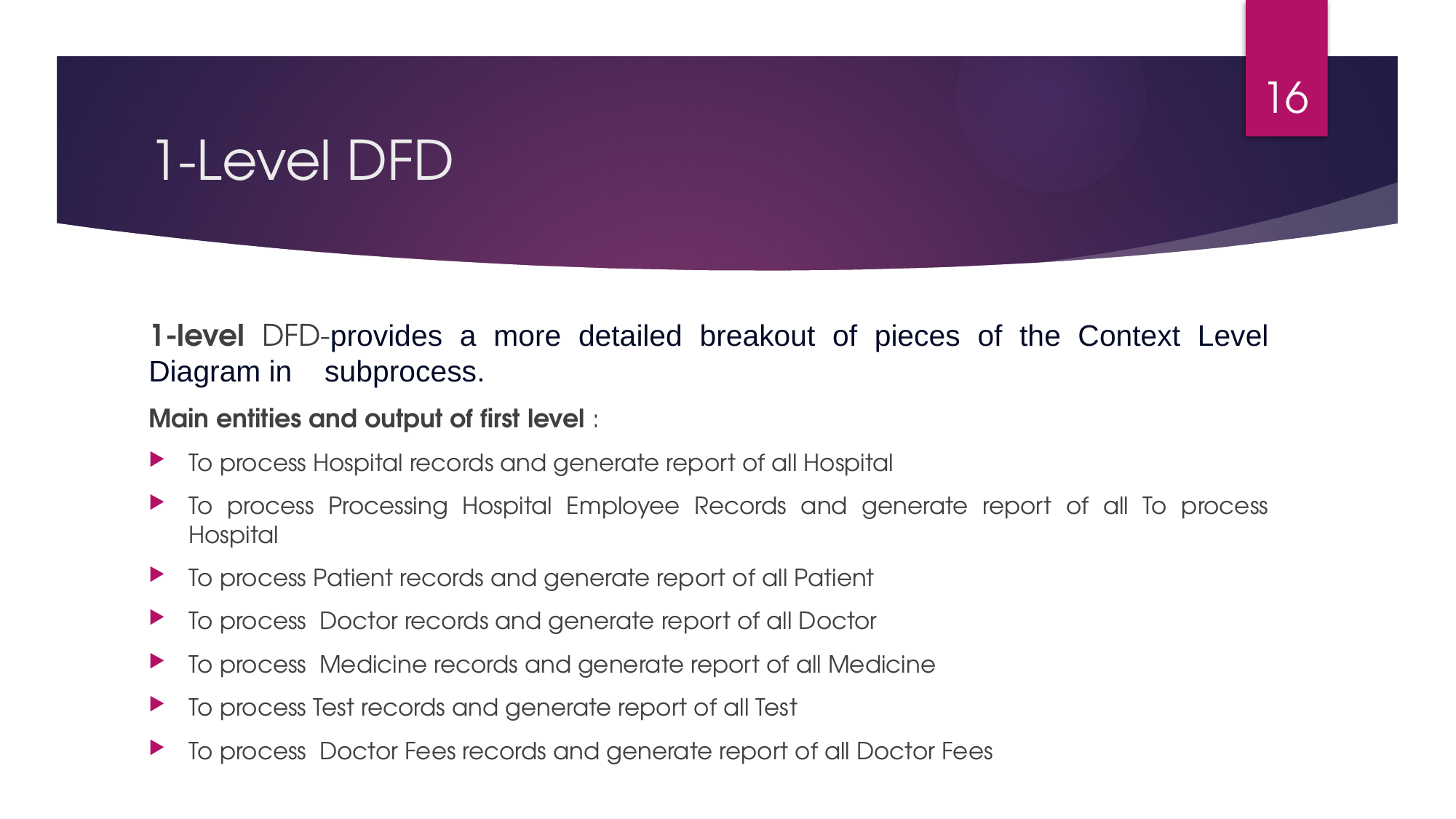

16
# 1-Level DFD
1-level DFD-provides a more detailed breakout of pieces of the Context Level Diagram in    subprocess.
Main entities and output of first level :
To process Hospital records and generate report of all Hospital
To process Processing Hospital Employee Records and generate report of all To process Hospital
To process Patient records and generate report of all Patient
To process  Doctor records and generate report of all Doctor
To process  Medicine records and generate report of all Medicine
To process Test records and generate report of all Test
To process  Doctor Fees records and generate report of all Doctor Fees